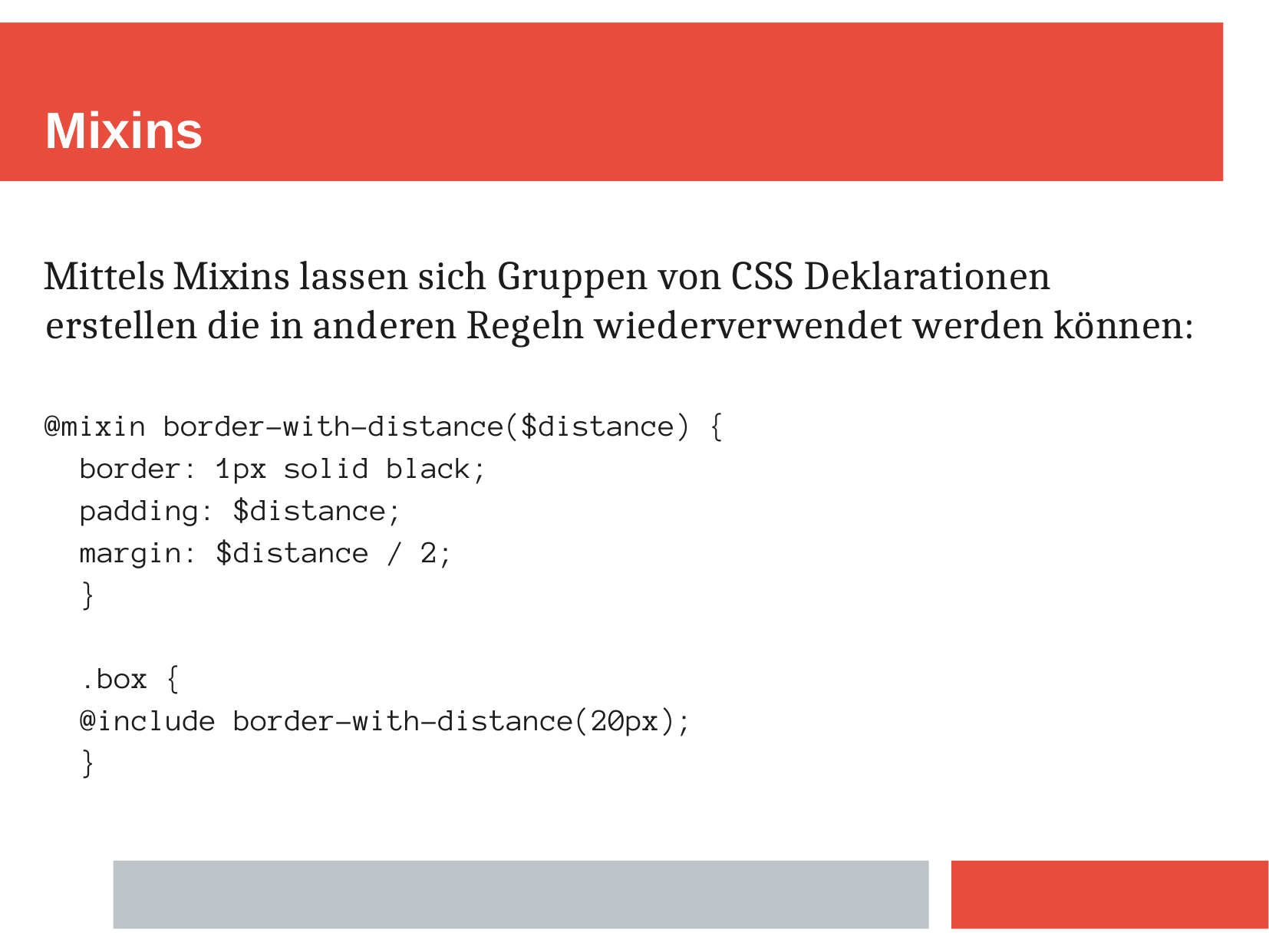

Mixins
Mittels Mixins lassen sich Gruppen von CSS Deklarationen erstellen die in anderen Regeln wiederverwendet werden können:

@mixin border-with-distance($distance) {
border: 1px solid black;
padding: $distance;
margin: $distance / 2;
}

.box {
@include border-with-distance(20px);
}